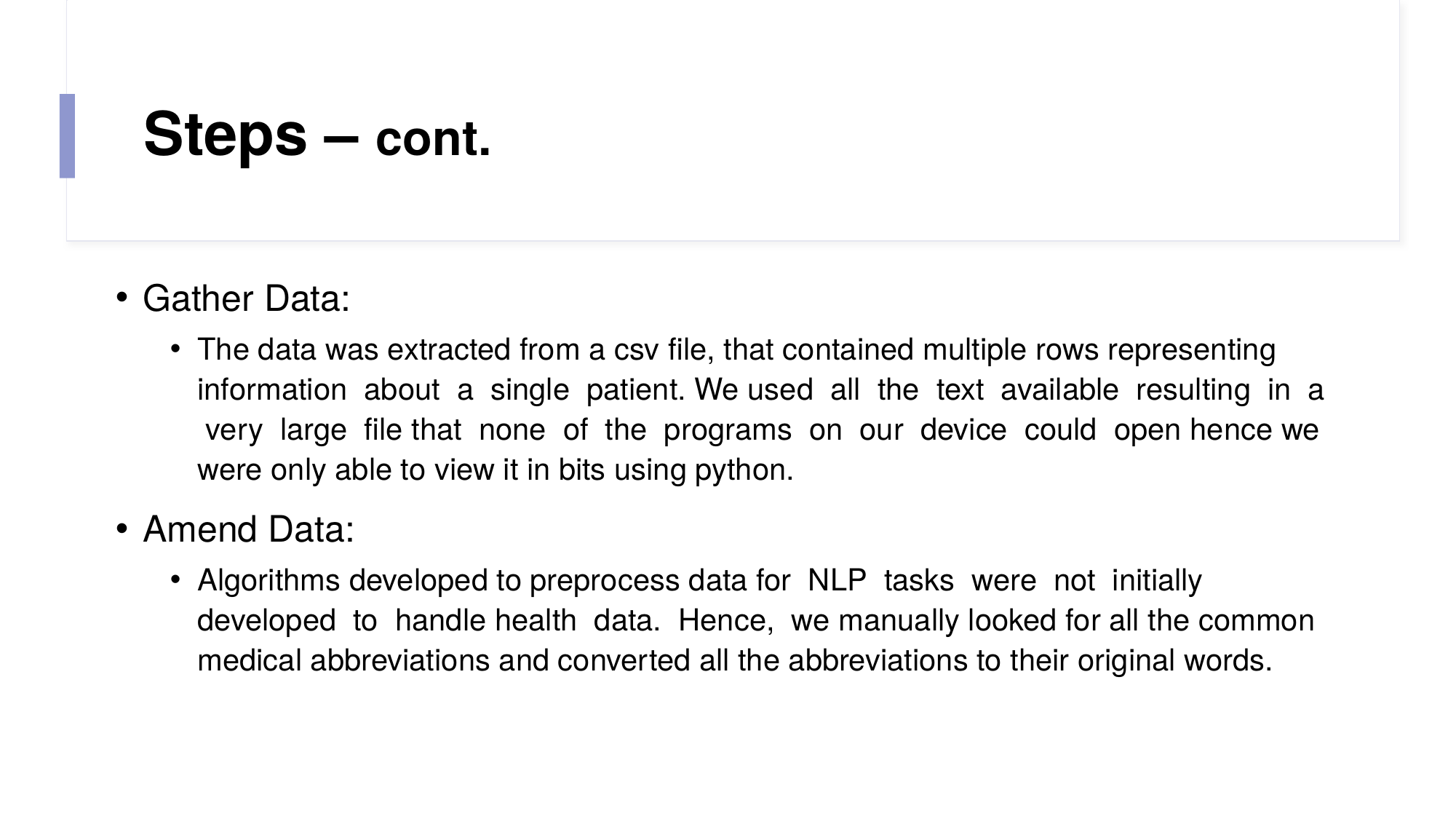

# Steps – cont.
Gather Data:
The data was extracted from a csv file, that contained multiple rows representing information  about  a  single  patient. We used  all  the  text  available  resulting  in  a  very  large  file that  none  of  the  programs  on  our  device  could  open hence we were only able to view it in bits using python.
Amend Data:
Algorithms developed to preprocess data for  NLP  tasks  were  not  initially  developed  to  handle health  data.  Hence,  we manually looked for all the common medical abbreviations and converted all the abbreviations to their original words.